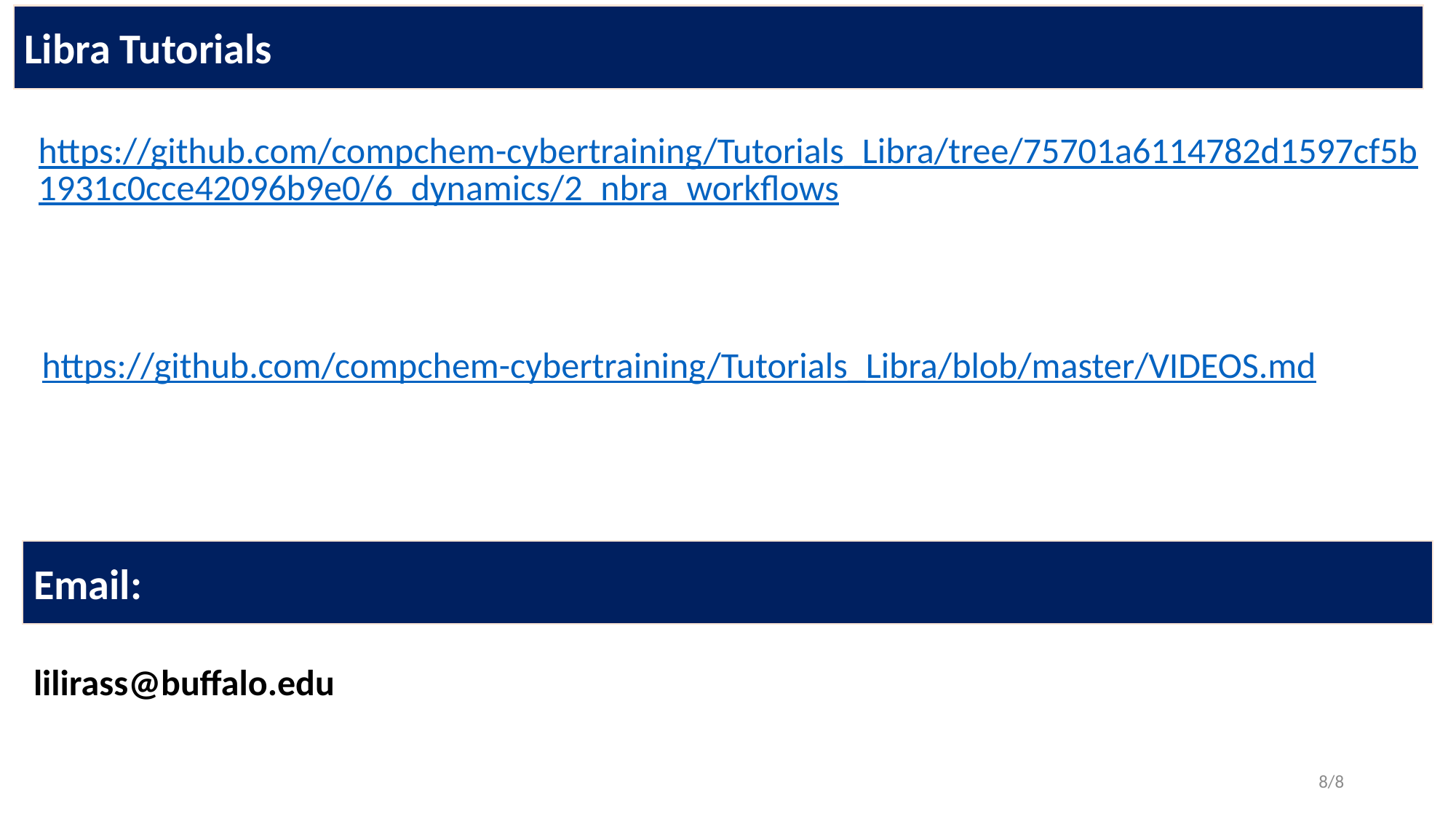

Libra Tutorials
https://github.com/compchem-cybertraining/Tutorials_Libra/tree/75701a6114782d1597cf5b1931c0cce42096b9e0/6_dynamics/2_nbra_workflows
https://github.com/compchem-cybertraining/Tutorials_Libra/blob/master/VIDEOS.md
Email:
lilirass@buffalo.edu
8/8